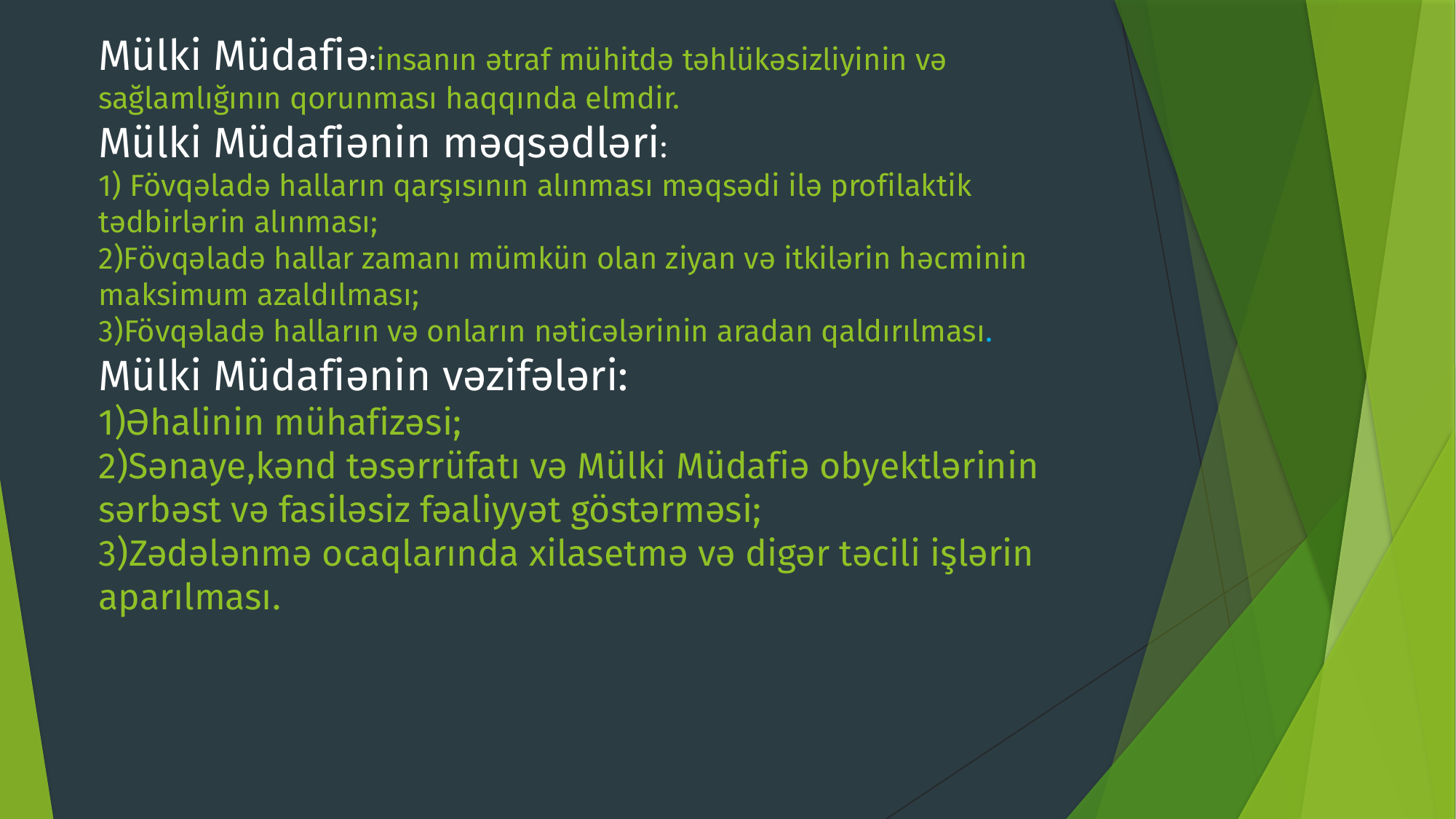

# Mülki Müdafiə:insanın ətraf mühitdə təhlükəsizliyinin və sağlamlığının qorunması haqqında elmdir. Mülki Müdafiənin məqsədləri: 1) Fövqəladə halların qarşısının alınması məqsədi ilə profilaktik tədbirlərin alınması; 2)Fövqəladə hallar zamanı mümkün olan ziyan və itkilərin həcminin maksimum azaldılması; 3)Fövqəladə halların və onların nəticələrinin aradan qaldırılması. Mülki Müdafiənin vəzifələri: 1)Əhalinin mühafizəsi; 2)Sənaye,kənd təsərrüfatı və Mülki Müdafiə obyektlərinin sərbəst və fasiləsiz fəaliyyət göstərməsi; 3)Zədələnmə ocaqlarında xilasetmə və digər təcili işlərin aparılması.